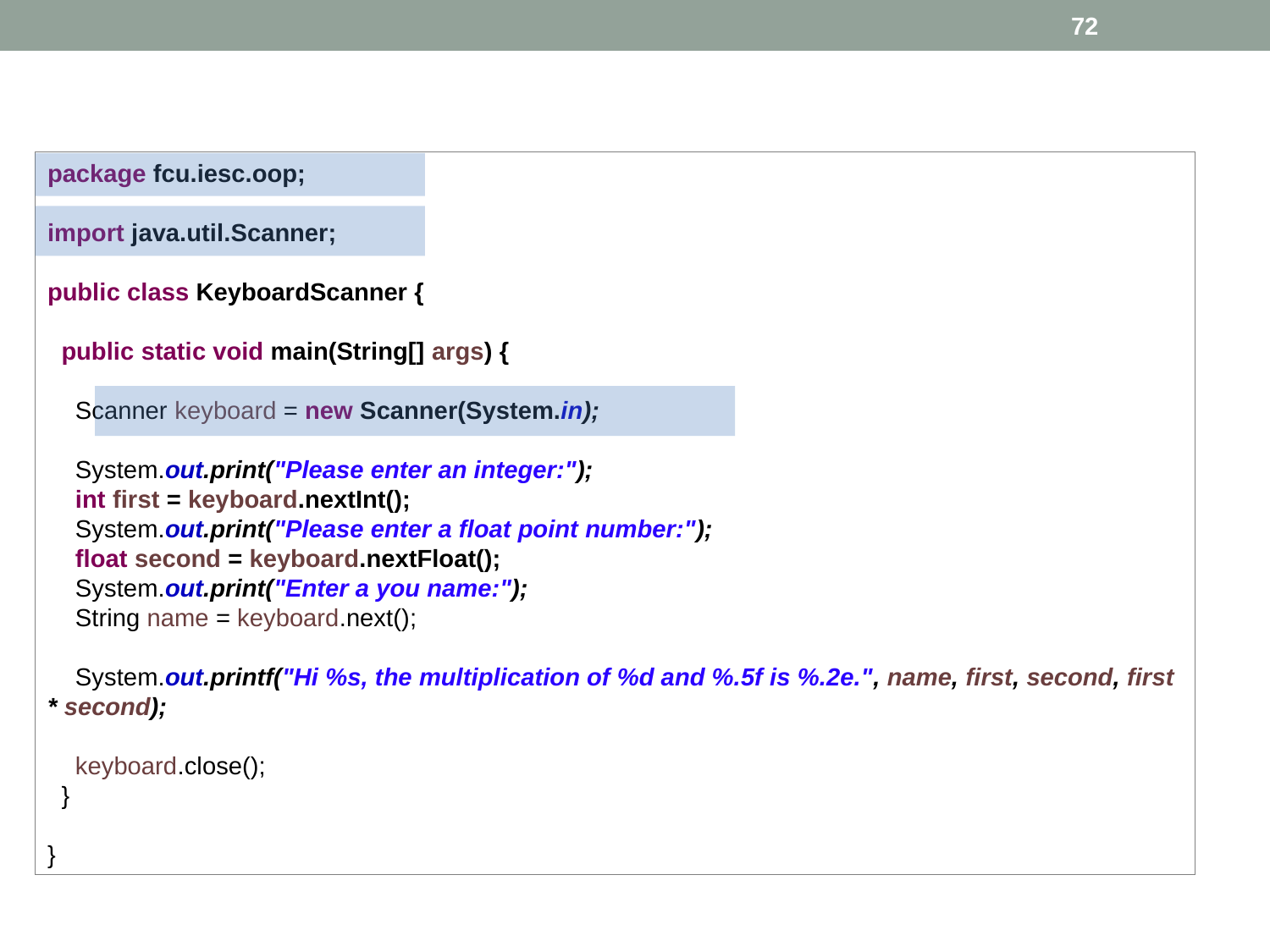

72
package fcu.iesc.oop;

import java.util.Scanner;

public class KeyboardScanner {

  public static void main(String[] args) {

    Scanner keyboard = new Scanner(System.in);

    System.out.print("Please enter an integer:");
    int first = keyboard.nextInt();
    System.out.print("Please enter a float point number:");
    float second = keyboard.nextFloat();
    System.out.print("Enter a you name:");
    String name = keyboard.next();

    System.out.printf("Hi %s, the multiplication of %d and %.5f is %.2e.", name, first, second, first * second);

    keyboard.close();
  }

}